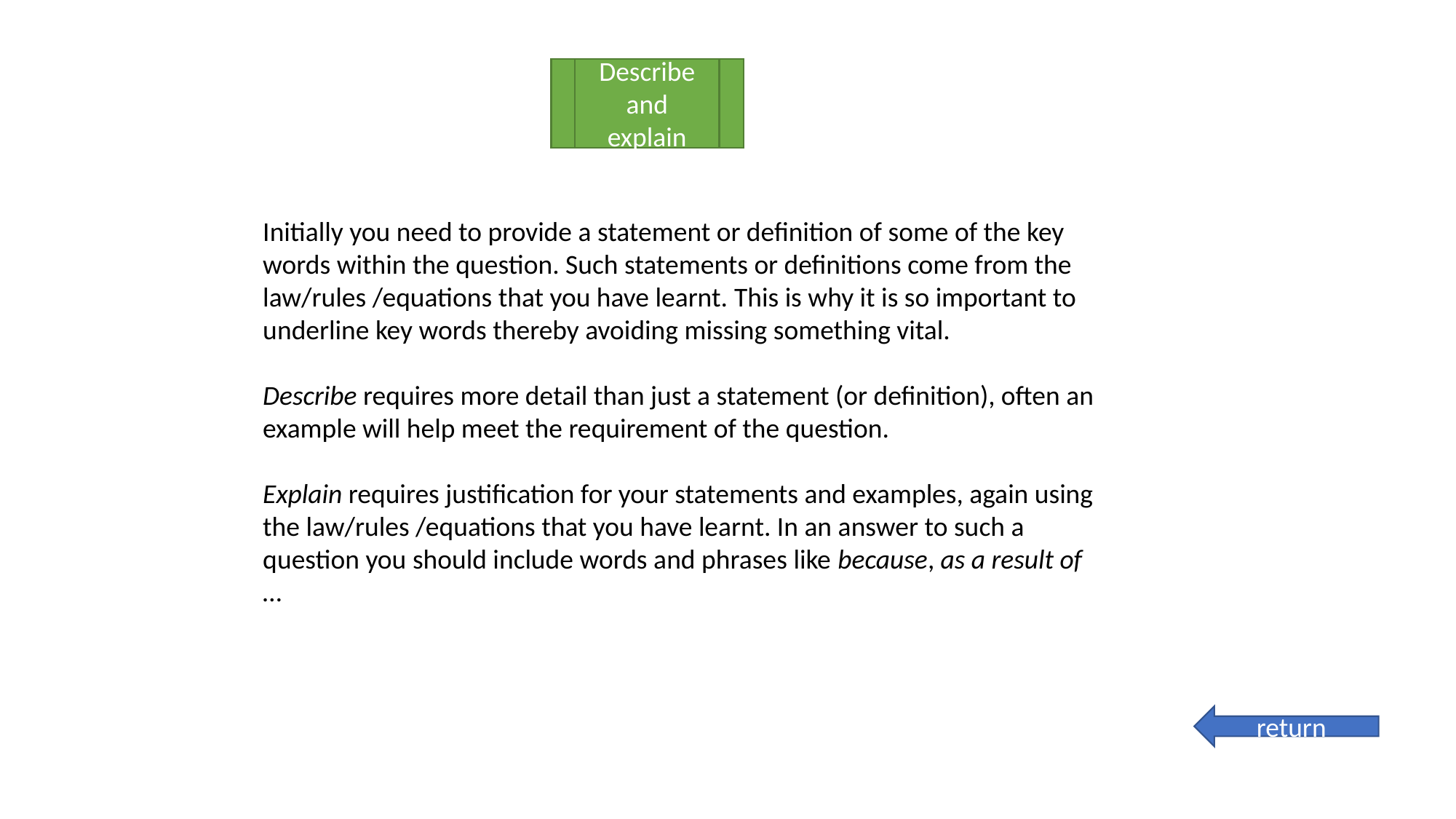

Describe and explain
Initially you need to provide a statement or definition of some of the key words within the question. Such statements or definitions come from the law/rules /equations that you have learnt. This is why it is so important to underline key words thereby avoiding missing something vital.

Describe requires more detail than just a statement (or definition), often an example will help meet the requirement of the question.

Explain requires justification for your statements and examples, again using the law/rules /equations that you have learnt. In an answer to such a question you should include words and phrases like because, as a result of  …
return